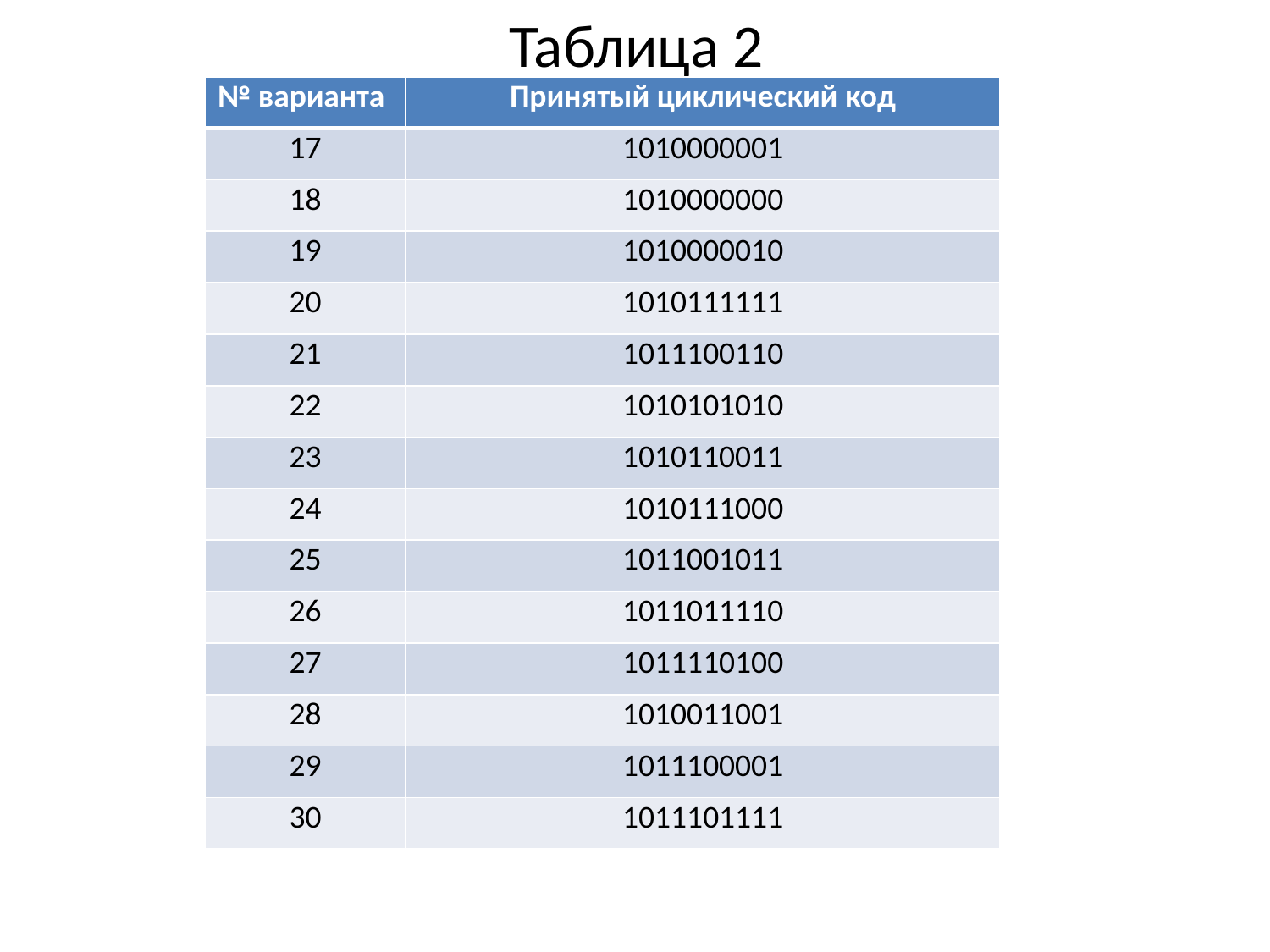

# Таблица 2
| № варианта | Принятый циклический код |
| --- | --- |
| 17 | 1010000001 |
| 18 | 1010000000 |
| 19 | 1010000010 |
| 20 | 1010111111 |
| 21 | 1011100110 |
| 22 | 1010101010 |
| 23 | 1010110011 |
| 24 | 1010111000 |
| 25 | 1011001011 |
| 26 | 1011011110 |
| 27 | 1011110100 |
| 28 | 1010011001 |
| 29 | 1011100001 |
| 30 | 1011101111 |